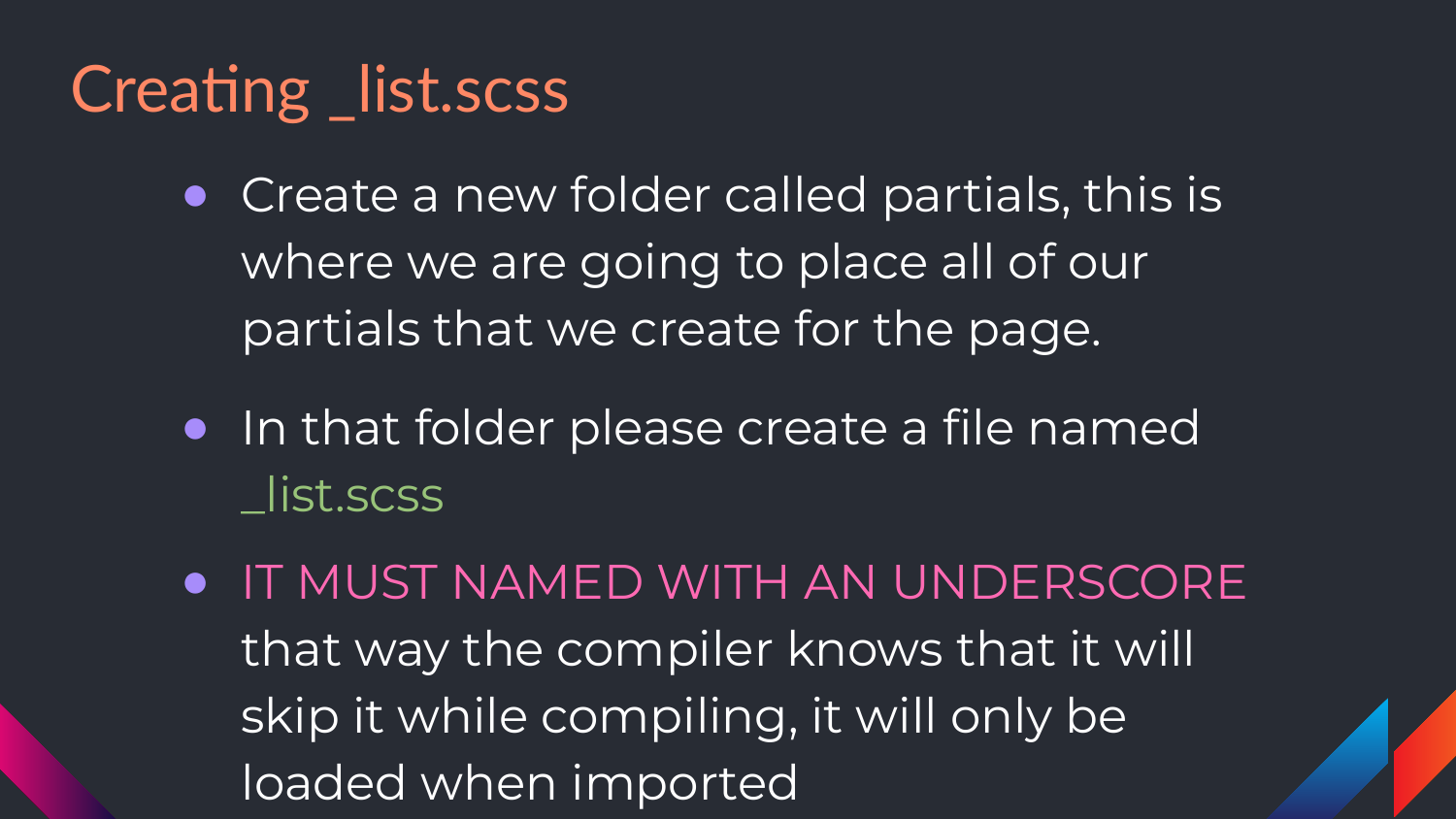

# Creating _list.scss
Create a new folder called partials, this is where we are going to place all of our partials that we create for the page.
In that folder please create a file named _list.scss
IT MUST NAMED WITH AN UNDERSCORE that way the compiler knows that it will skip it while compiling, it will only be loaded when imported